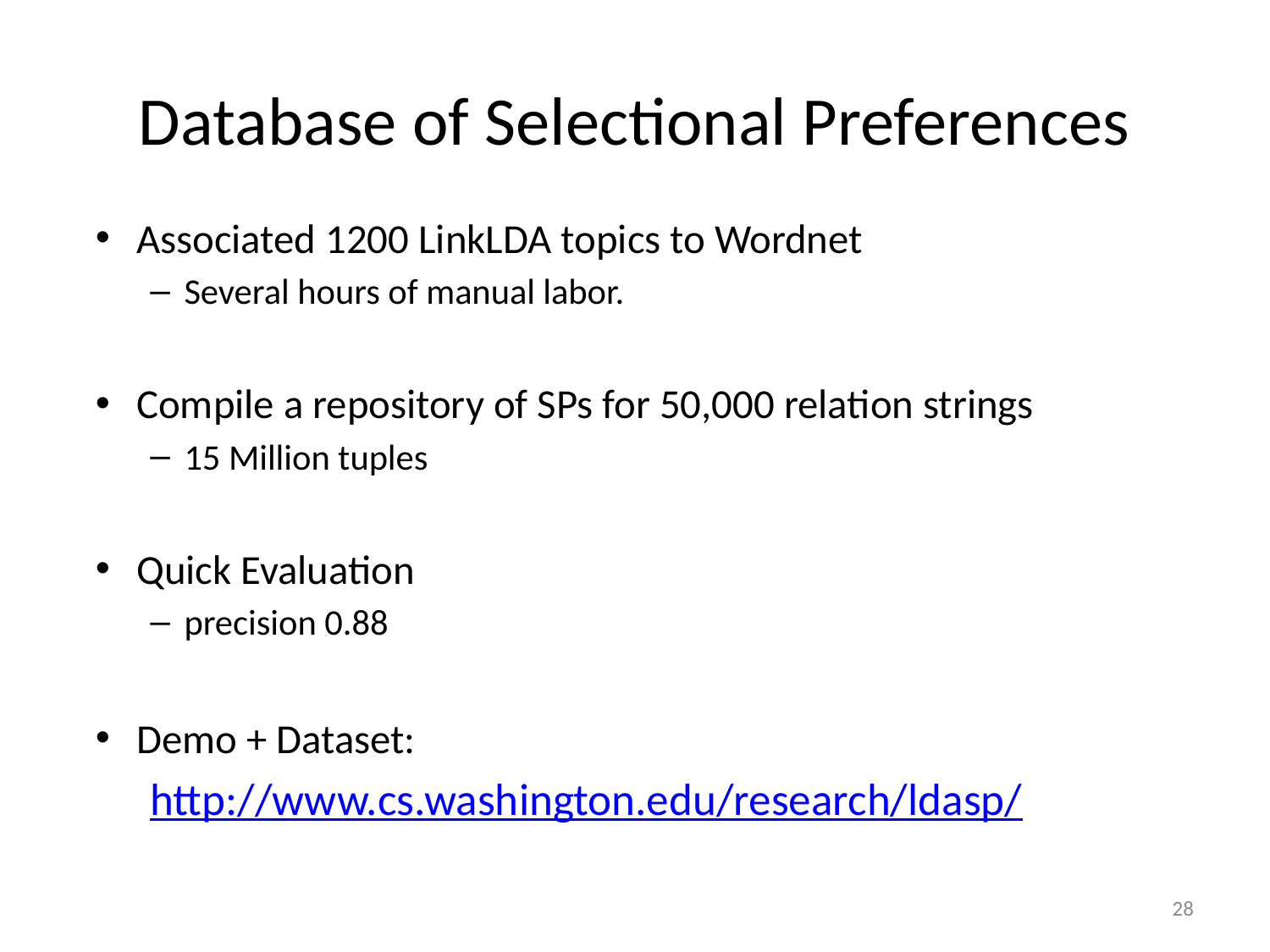

# Database of Selectional Preferences
Associated 1200 LinkLDA topics to Wordnet
Several hours of manual labor.

Compile a repository of SPs for 50,000 relation strings
15 Million tuples

Quick Evaluation
precision 0.88

Demo + Dataset:
http://www.cs.washington.edu/research/ldasp/
28